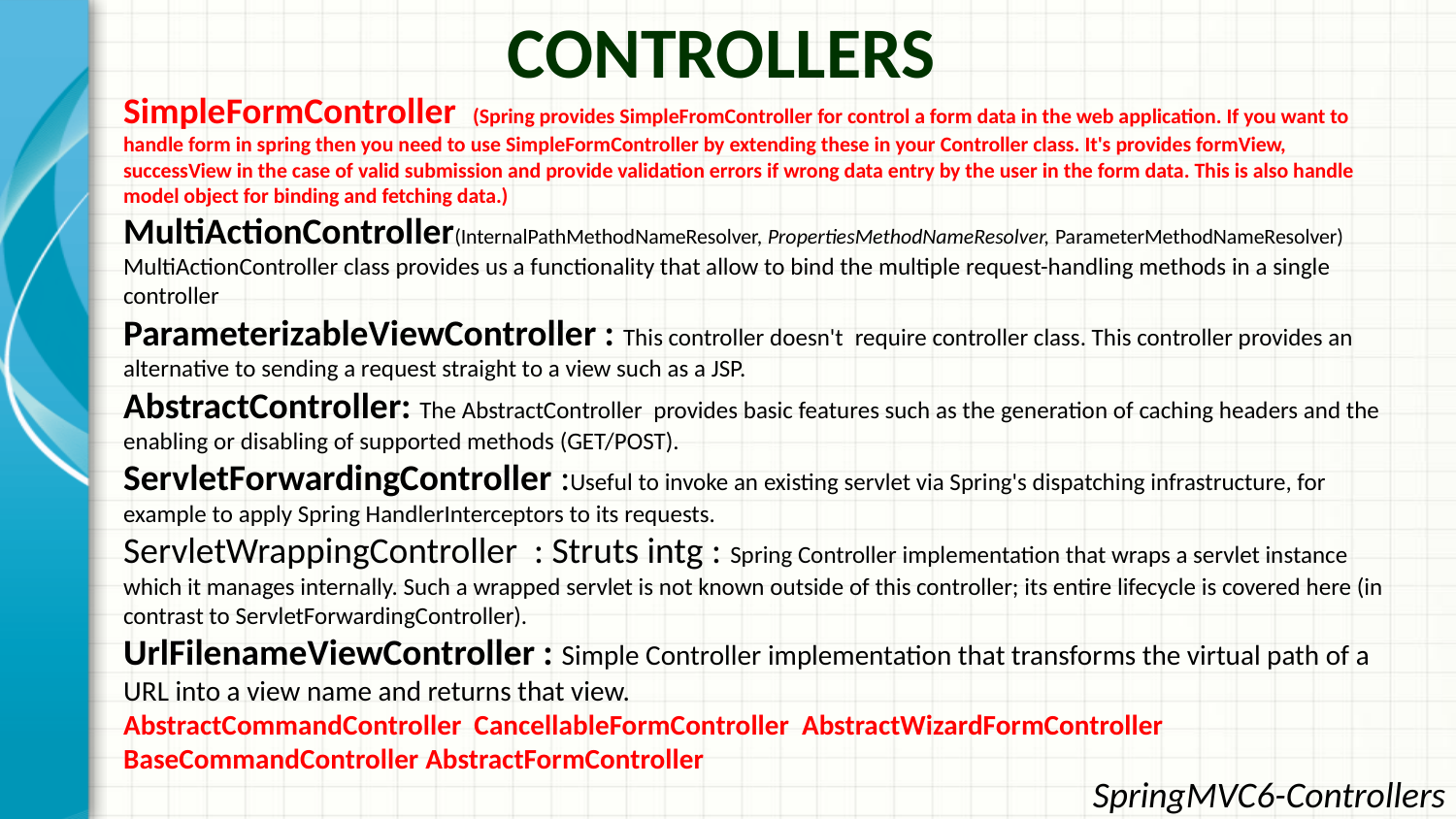

Controllers
SimpleFormController  (Spring provides SimpleFromController for control a form data in the web application. If you want to handle form in spring then you need to use SimpleFormController by extending these in your Controller class. It's provides formView, successView in the case of valid submission and provide validation errors if wrong data entry by the user in the form data. This is also handle model object for binding and fetching data.)
MultiActionController(InternalPathMethodNameResolver, PropertiesMethodNameResolver, ParameterMethodNameResolver)
MultiActionController class provides us a functionality that allow to bind the multiple request-handling methods in a single controller
ParameterizableViewController : This controller doesn't  require controller class. This controller provides an alternative to sending a request straight to a view such as a JSP.
AbstractController: The AbstractController  provides basic features such as the generation of caching headers and the enabling or disabling of supported methods (GET/POST).
ServletForwardingController :Useful to invoke an existing servlet via Spring's dispatching infrastructure, for example to apply Spring HandlerInterceptors to its requests.
ServletWrappingController  : Struts intg : Spring Controller implementation that wraps a servlet instance which it manages internally. Such a wrapped servlet is not known outside of this controller; its entire lifecycle is covered here (in contrast to ServletForwardingController).
UrlFilenameViewController : Simple Controller implementation that transforms the virtual path of a URL into a view name and returns that view.
AbstractCommandController  CancellableFormController  AbstractWizardFormController
BaseCommandController AbstractFormController

SpringMVC6-Controllers